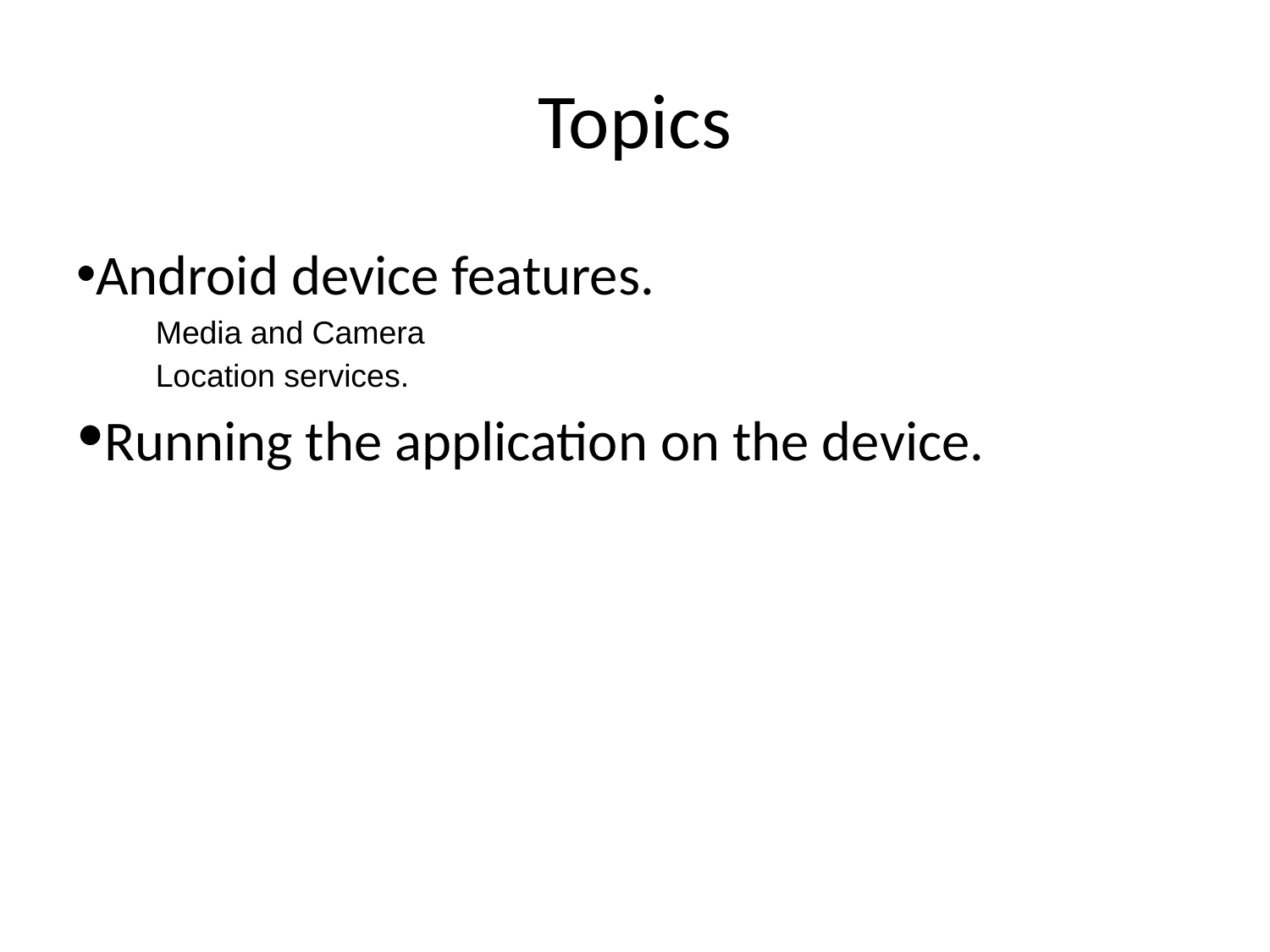

Topics
Android device features.
Media and Camera
Location services.
Running the application on the device.